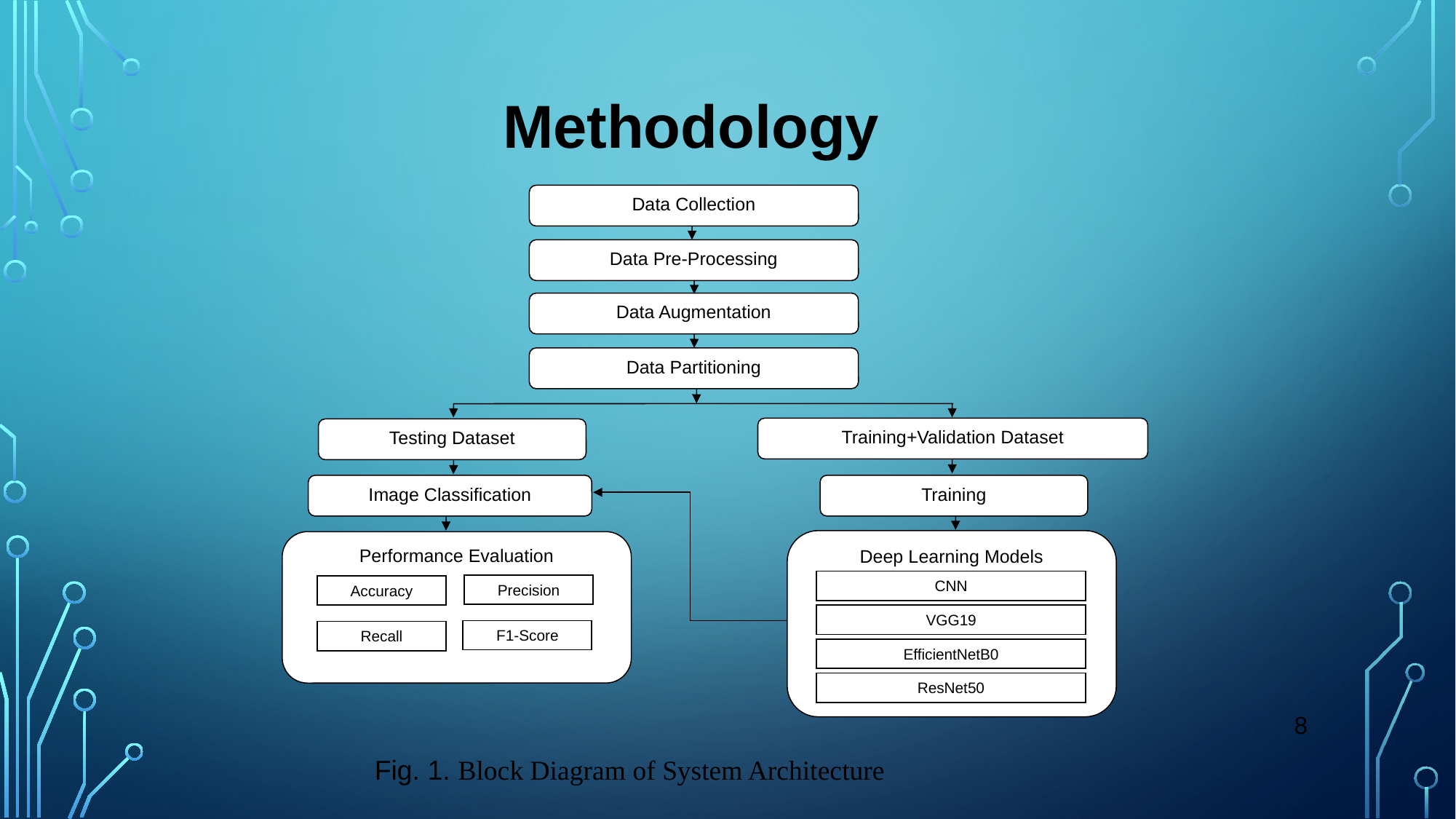

Methodology
#

Data Collection

Data Pre-Processing

Data Augmentation

Data Partitioning

Training+Validation Dataset
Testing Dataset

Image Classification
Training

Deep Learning Models
Performance Evaluation
CNN
Precision
Accuracy
VGG19
F1-Score
Recall
EfficientNetB0
ResNet50
8
Fig. 1. Block Diagram of System Architecture